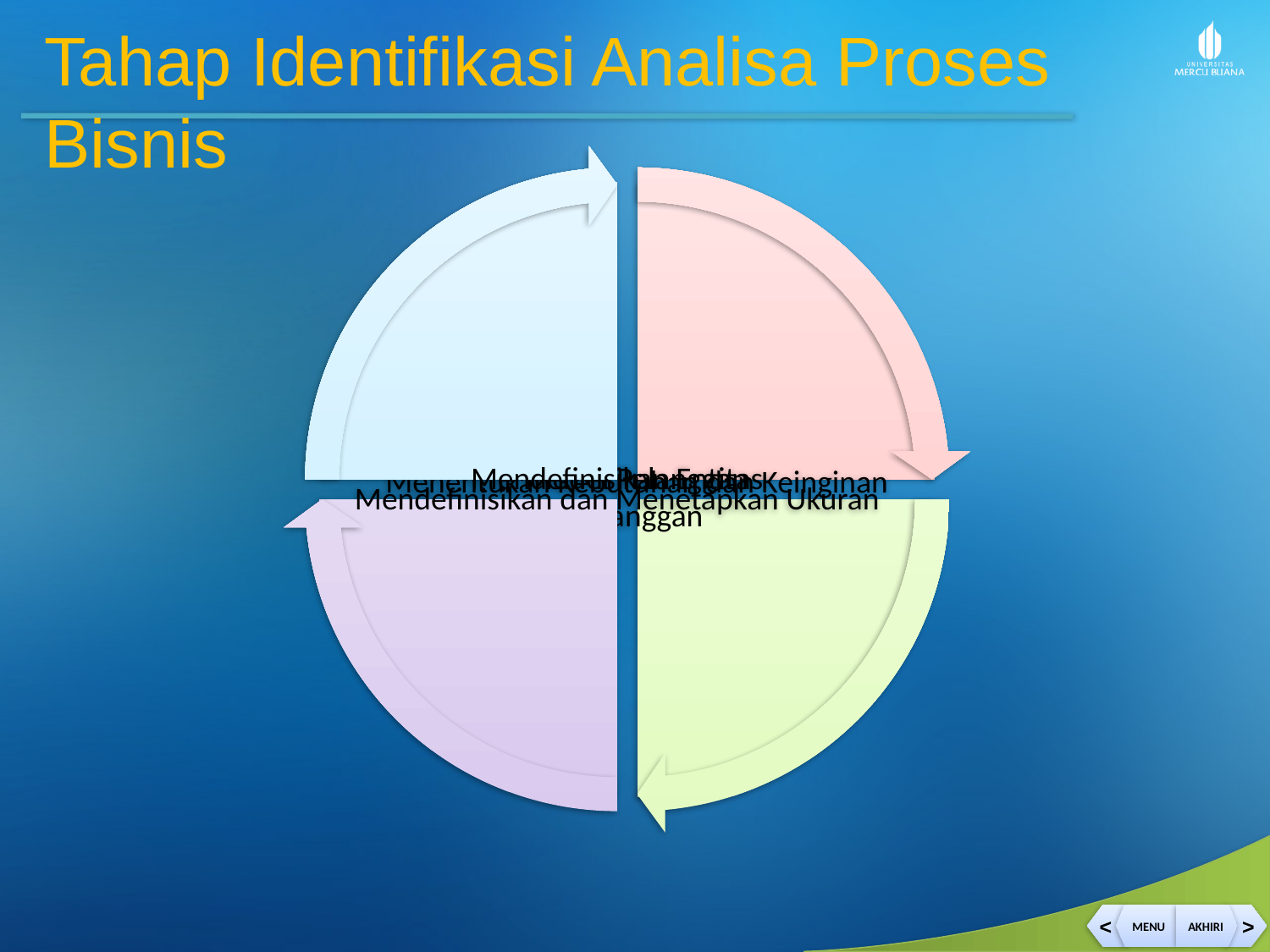

Tahap Identifikasi Analisa Proses Bisnis

Model Pelanggan
Menentukan Kebutuhan dan Keinginan Pelanggan
Mendefinisikan dan Menetapkan Ukuran
Mendefinisikan Entitas